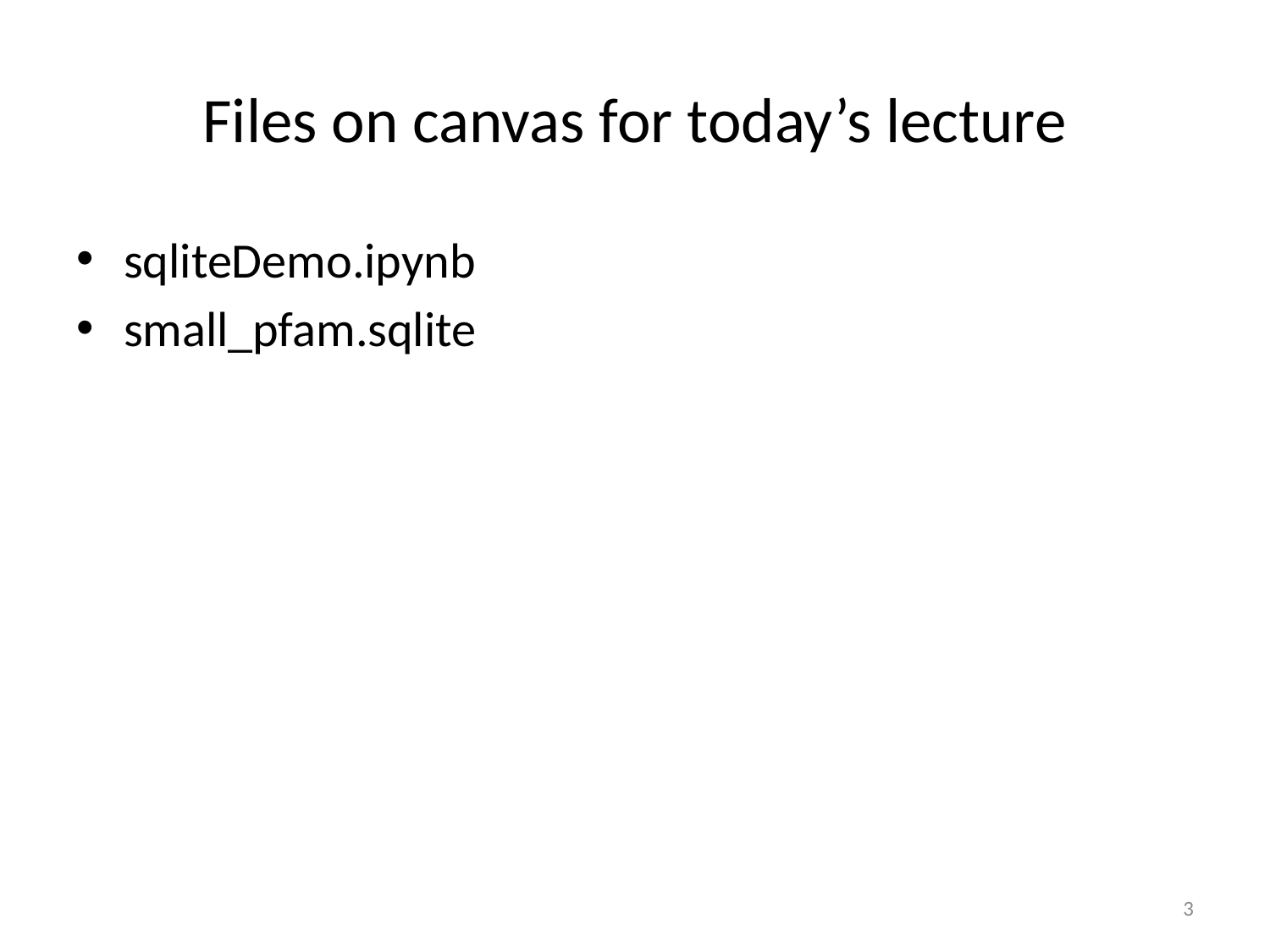

# Files on canvas for today’s lecture
sqliteDemo.ipynb
small_pfam.sqlite

3